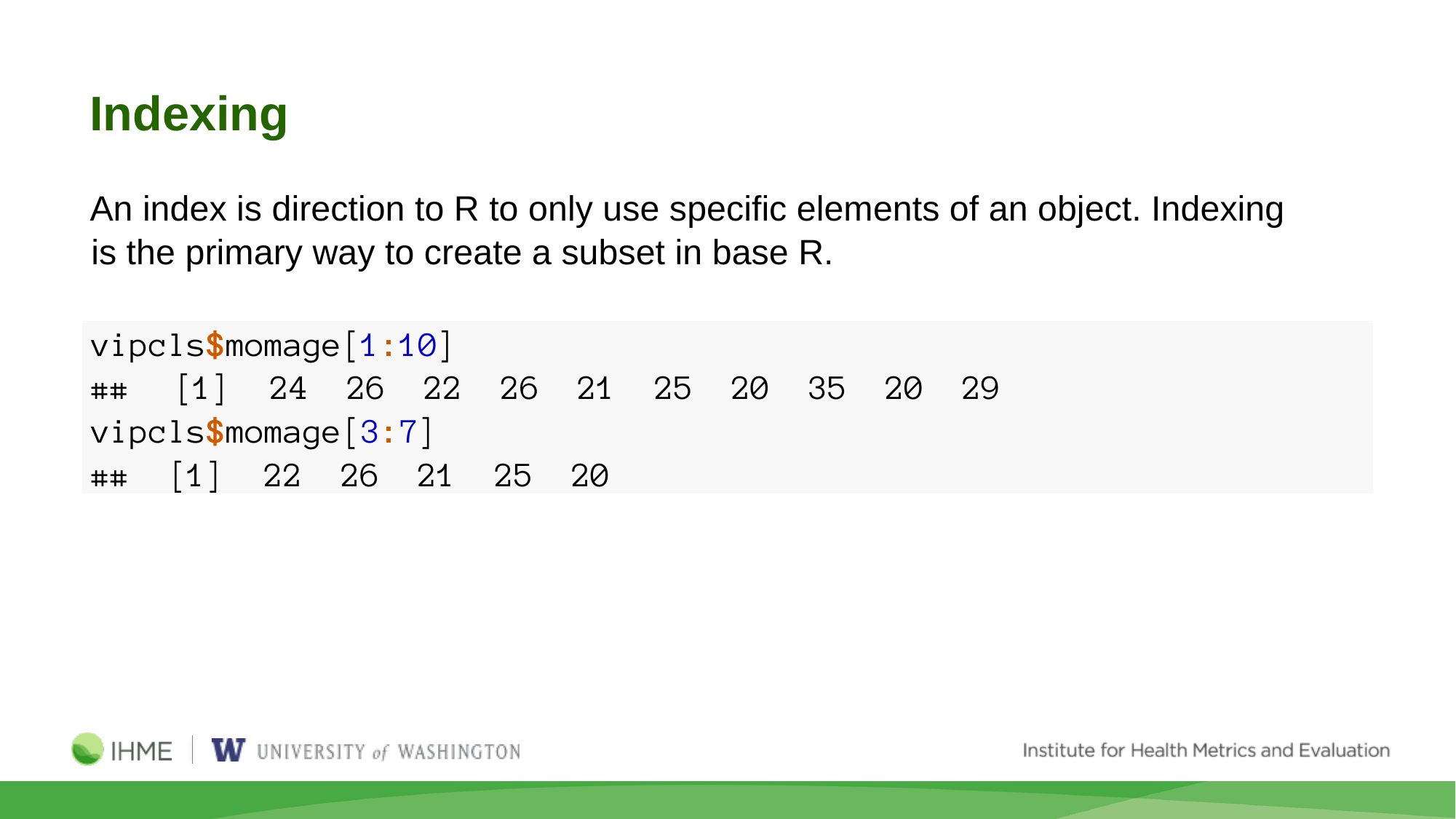

Indexing
An index is direction to R to only use specific elements of an object. Indexing is the primary way to create a subset in base R.
vipcls$momage[1:10]
##	[1]  24  26  22  26  21  25  20  35  20  29
vipcls$momage[3:7]
##  [1]  22  26  21  25  20